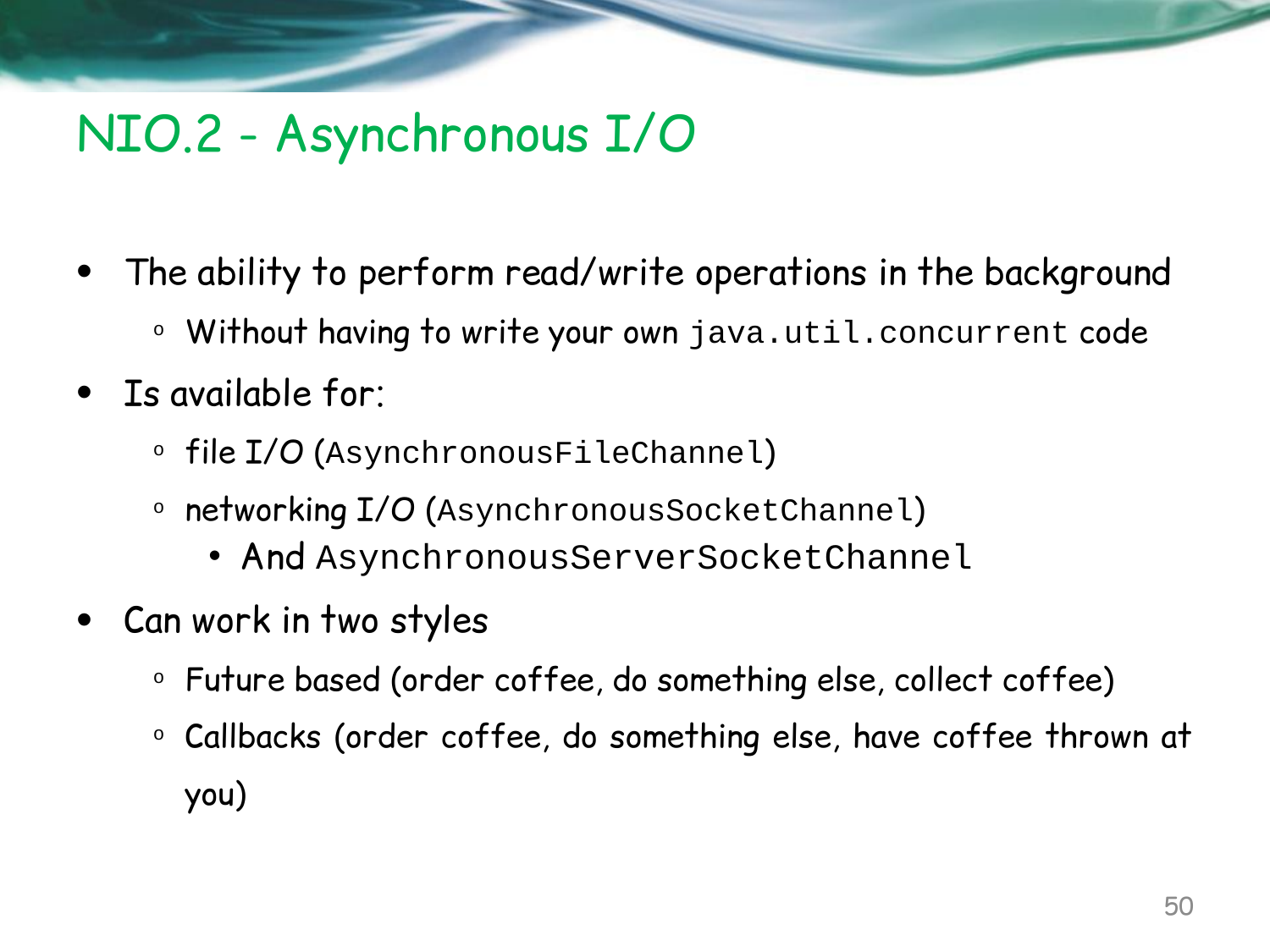

# NIO.2 - Asynchronous I/O
The ability to perform read/write operations in the background
Without having to write your own java.util.concurrent code
Is available for:
file I/O (AsynchronousFileChannel)
networking I/O (AsynchronousSocketChannel)
And AsynchronousServerSocketChannel
Can work in two styles
Future based (order coffee, do something else, collect coffee)
Callbacks (order coffee, do something else, have coffee thrown at you)

50